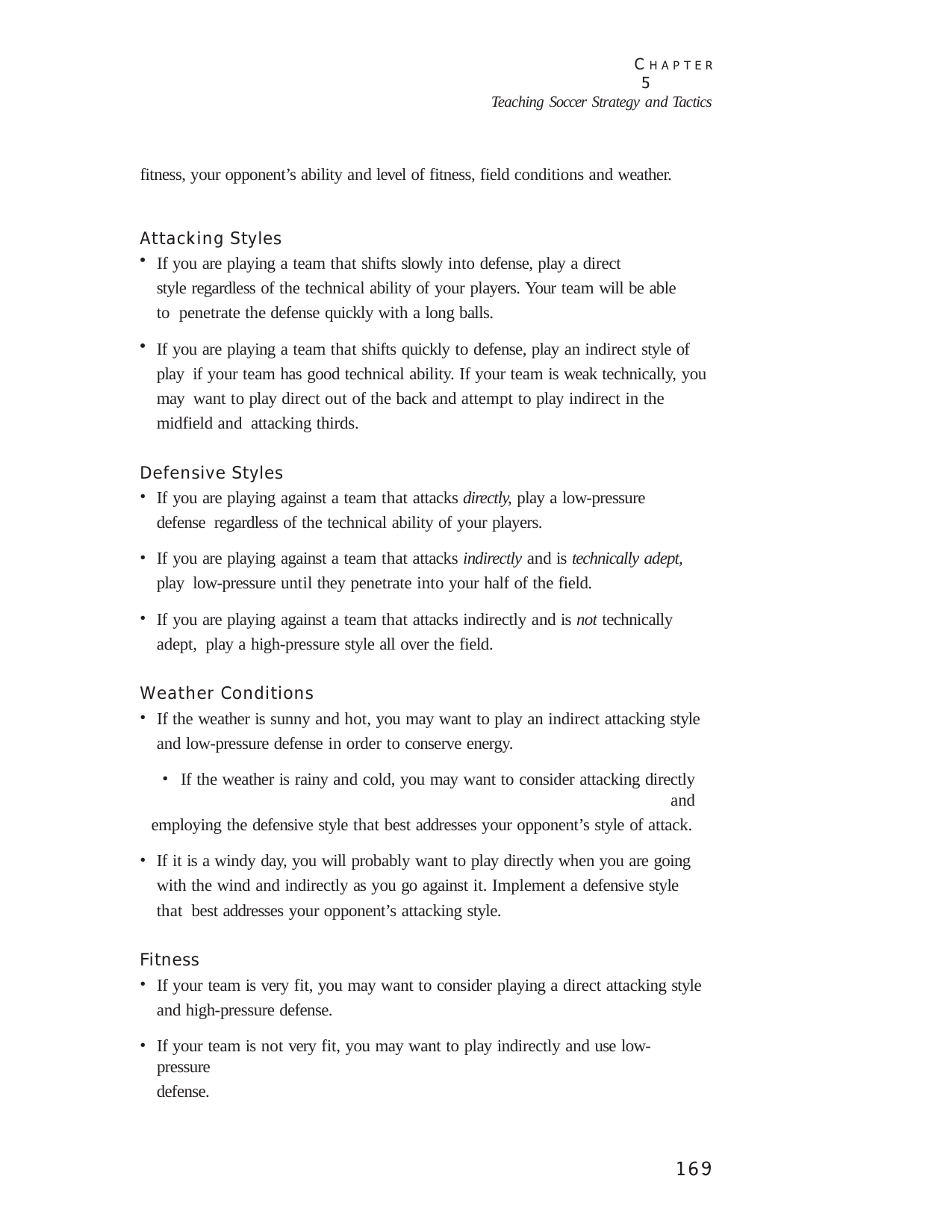

C H A P T E R   5
Teaching Soccer Strategy and Tactics
fitness, your opponent’s ability and level of fitness, field conditions and weather.

Attacking Styles
If you are playing a team that shifts slowly into defense, play a direct
style regardless of the technical ability of your players. Your team will be able to  penetrate the defense quickly with a long balls.
If you are playing a team that shifts quickly to defense, play an indirect style of play  if your team has good technical ability. If your team is weak technically, you may  want to play direct out of the back and attempt to play indirect in the midfield and  attacking thirds.

Defensive Styles
If you are playing against a team that attacks directly, play a low-pressure defense  regardless of the technical ability of your players.
If you are playing against a team that attacks indirectly and is technically adept, play  low-pressure until they penetrate into your half of the field.
If you are playing against a team that attacks indirectly and is not technically adept,  play a high-pressure style all over the field.

Weather Conditions
If the weather is sunny and hot, you may want to play an indirect attacking style
and low-pressure defense in order to conserve energy.
If the weather is rainy and cold, you may want to consider attacking directly and
employing the defensive style that best addresses your opponent’s style of attack.
If it is a windy day, you will probably want to play directly when you are going  with the wind and indirectly as you go against it. Implement a defensive style that  best addresses your opponent’s attacking style.

Fitness
If your team is very fit, you may want to consider playing a direct attacking style
and high-pressure defense.
If your team is not very fit, you may want to play indirectly and use low-pressure
defense.
169